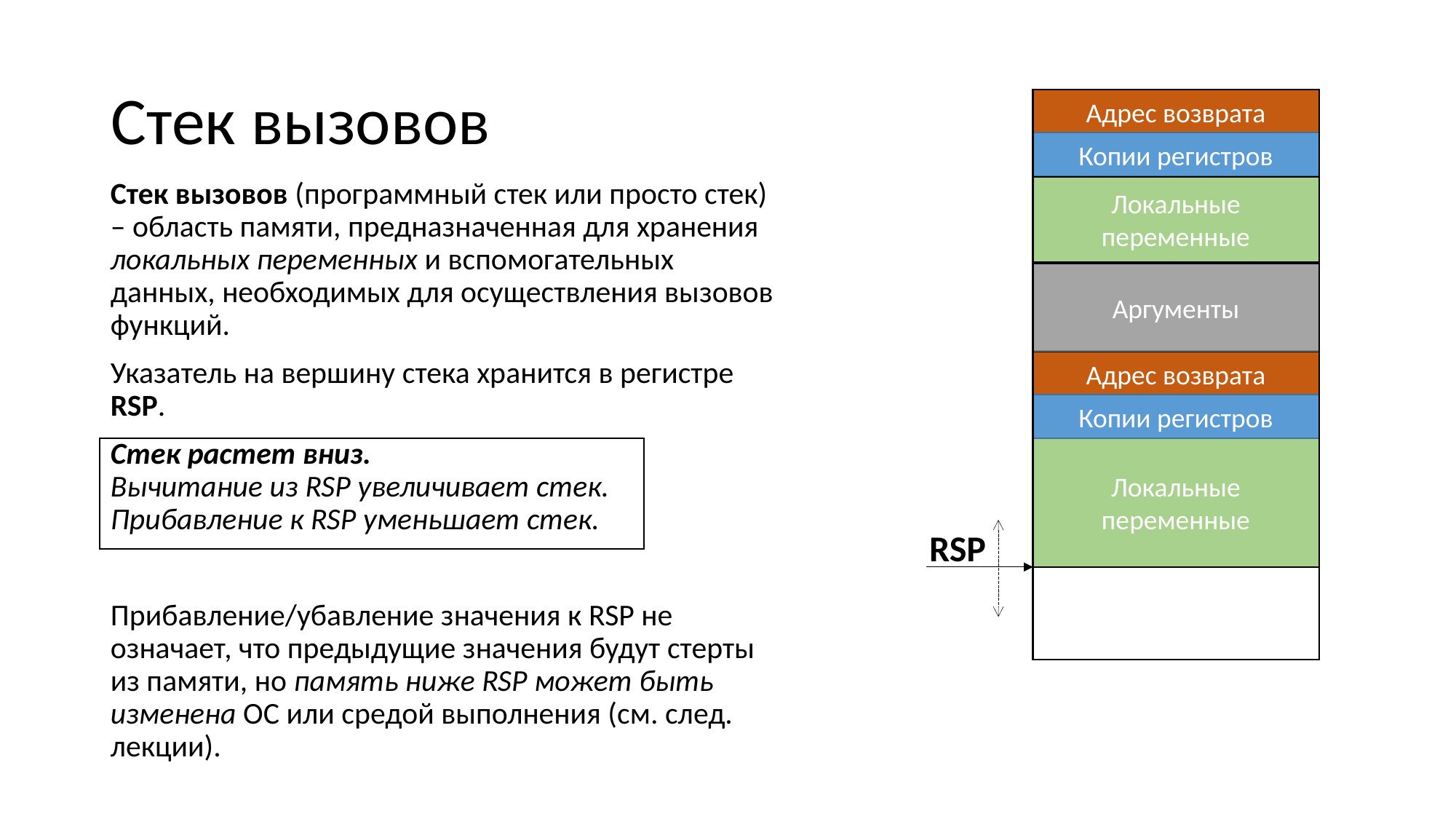

# Стек вызовов
Адрес возврата

Копии регистров
Стек вызовов (программный стек или просто стек) – область памяти, предназначенная для хранения локальных переменных и вспомогательных данных, необходимых для осуществления вызовов функций.
Указатель на вершину стека хранится в регистре RSP.
Стек растет вниз.
Вычитание из RSP увеличивает стек. Прибавление к RSP уменьшает стек.

Прибавление/убавление значения к RSP не означает, что предыдущие значения будут стерты из памяти, но память ниже RSP может быть изменена ОС или средой выполнения (см. след. лекции).

Локальные переменные
Аргументы
Адрес возврата
Копии регистров
Локальные переменные

RSP